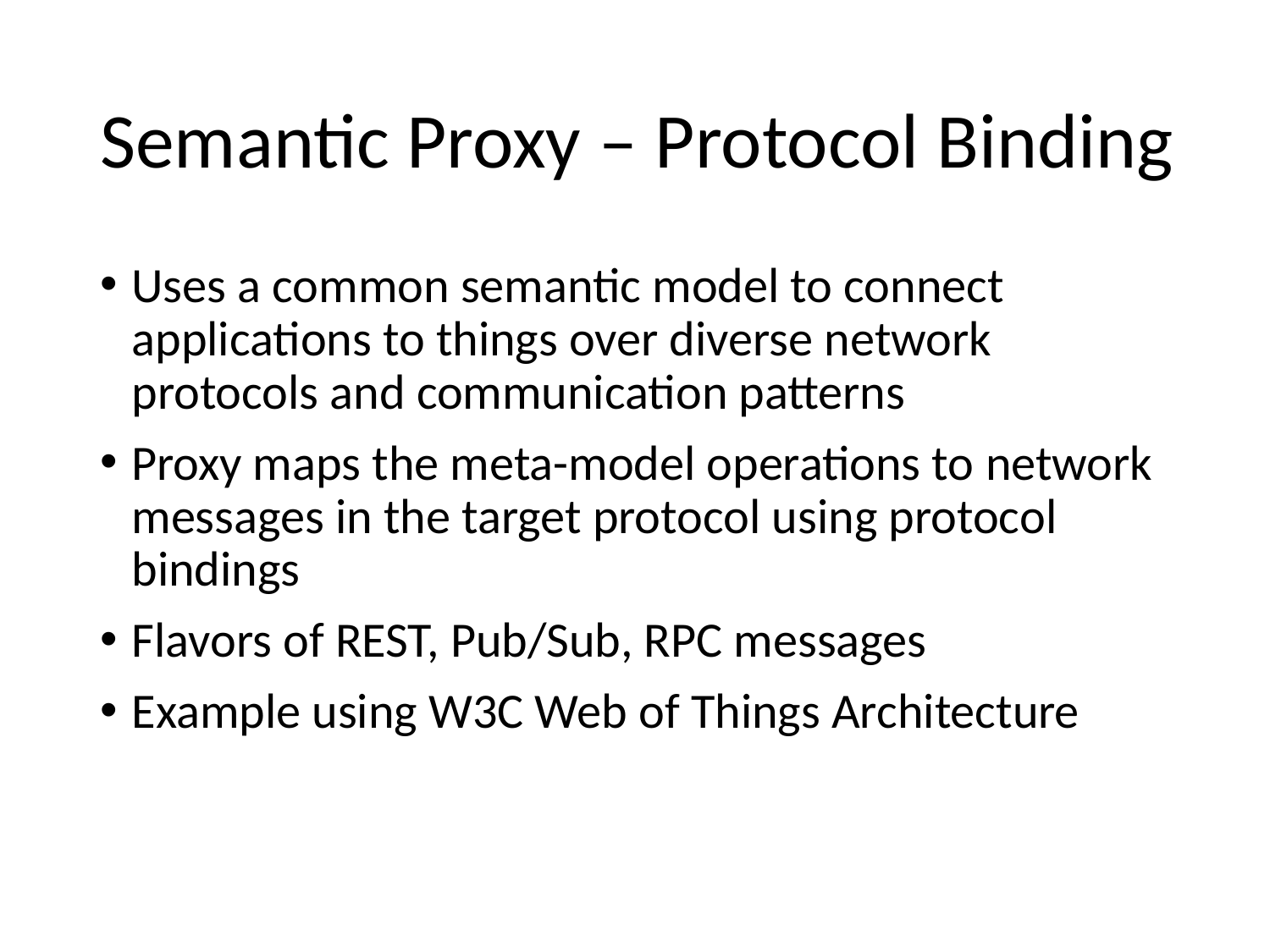

# Semantic Proxy – Protocol Binding
Uses a common semantic model to connect applications to things over diverse network protocols and communication patterns
Proxy maps the meta-model operations to network messages in the target protocol using protocol bindings
Flavors of REST, Pub/Sub, RPC messages
Example using W3C Web of Things Architecture